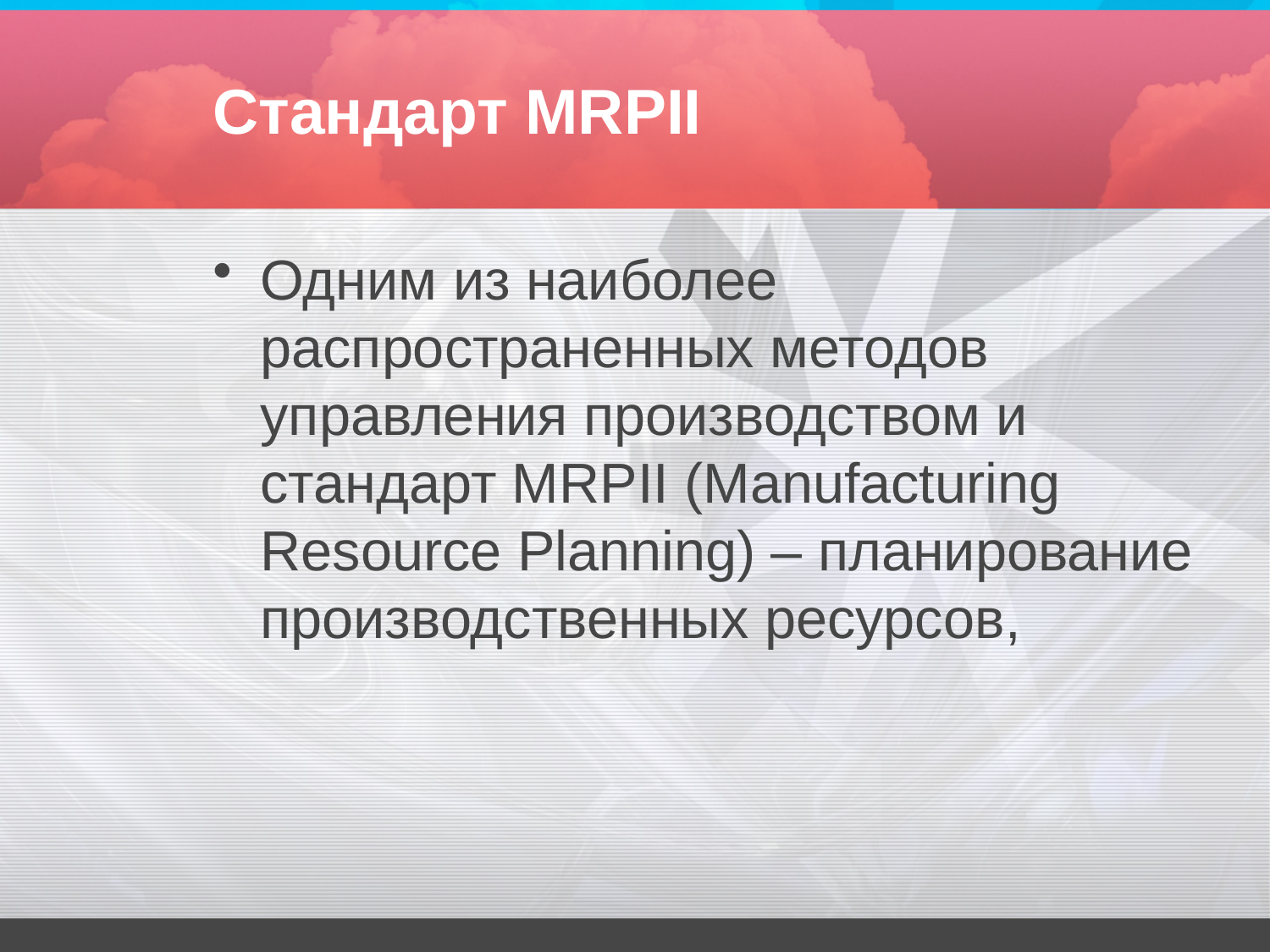

# Стандарт MRPII
Одним из наиболее распространенных методов управления производством и стандарт MRPII (Manufacturing Resource Planning) – планирование производственных ресурсов,